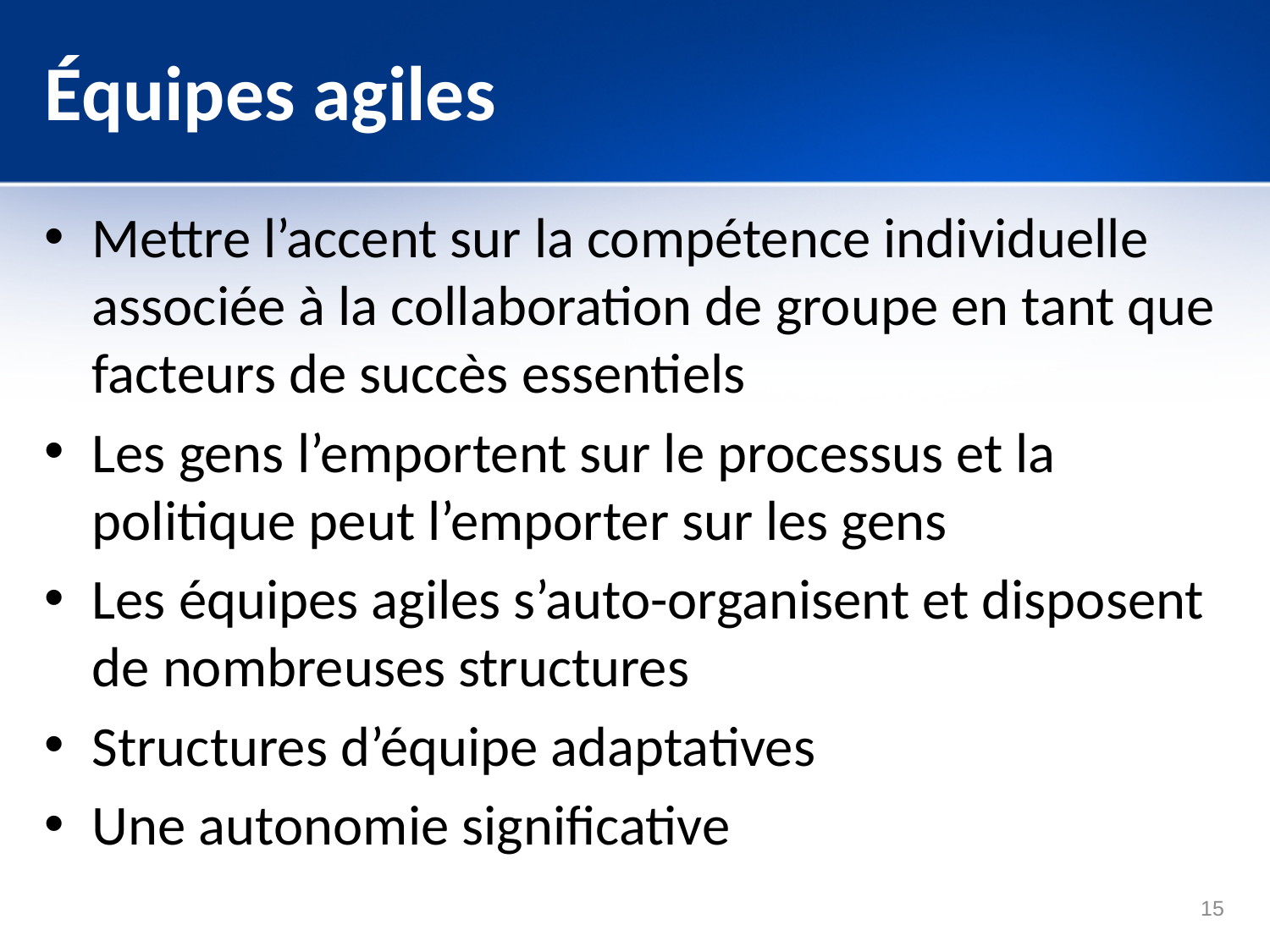

# Équipes agiles
Mettre l’accent sur la compétence individuelle associée à la collaboration de groupe en tant que facteurs de succès essentiels
Les gens l’emportent sur le processus et la politique peut l’emporter sur les gens
Les équipes agiles s’auto-organisent et disposent de nombreuses structures
Structures d’équipe adaptatives
Une autonomie significative
15